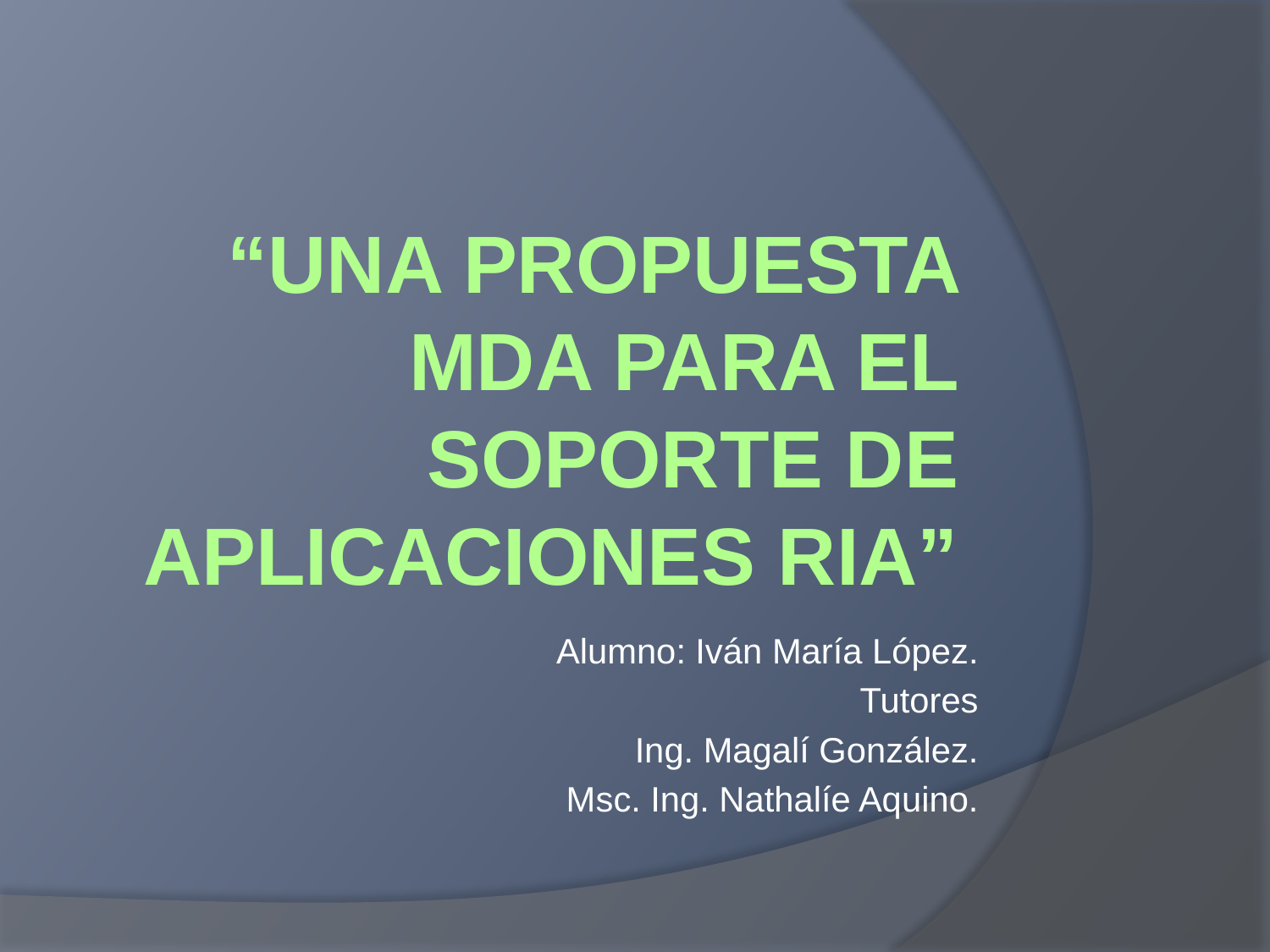

# “Una propuesta MDA para el soporte de aplicaciones RIA”
Alumno: Iván María López.
Tutores
Ing. Magalí González.
Msc. Ing. Nathalíe Aquino.